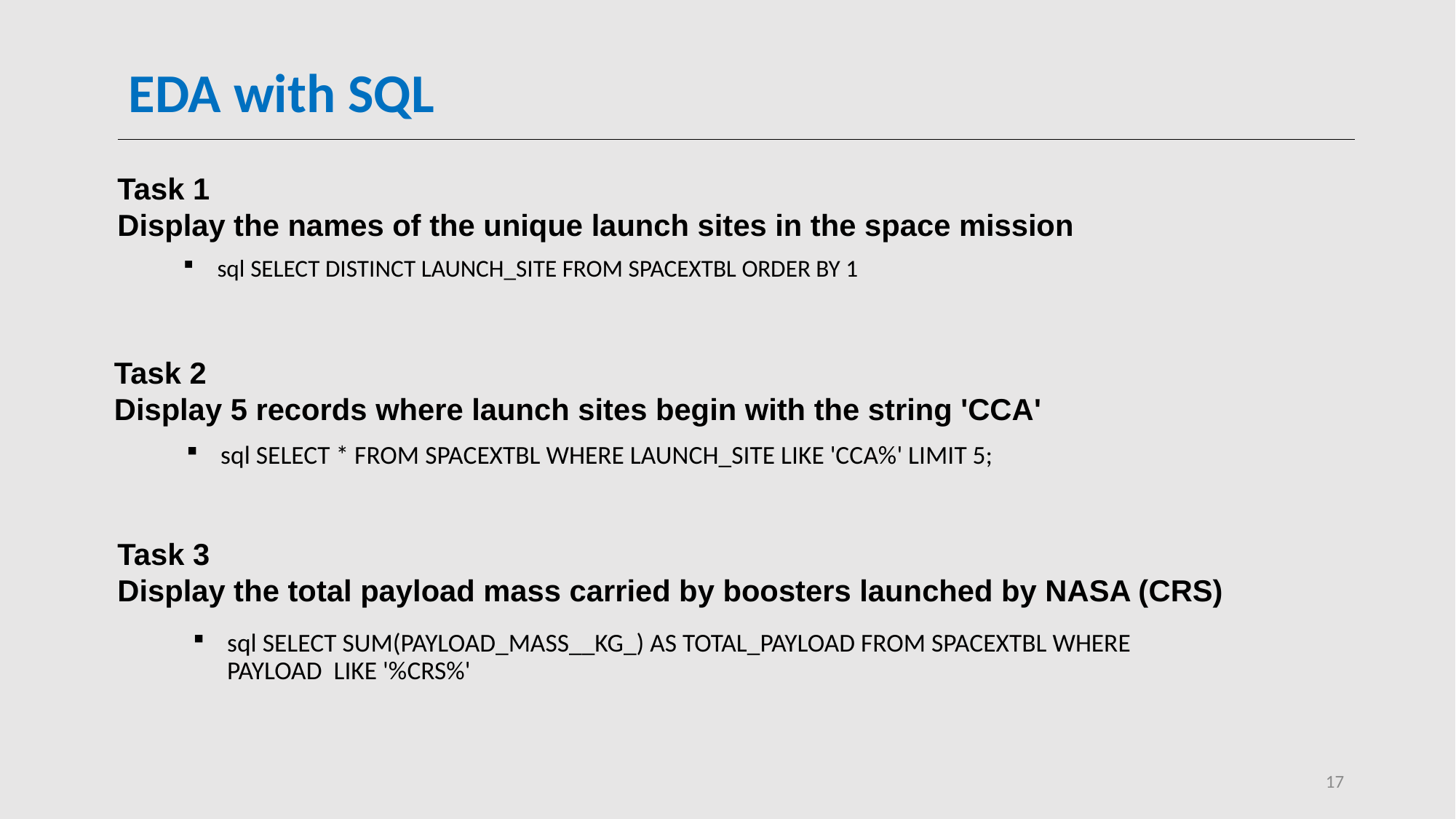

# EDA with SQL
Task 1
Display the names of the unique launch sites in the space mission
sql SELECT DISTINCT LAUNCH_SITE FROM SPACEXTBL ORDER BY 1

Task 2
Display 5 records where launch sites begin with the string 'CCA'

sql SELECT * FROM SPACEXTBL WHERE LAUNCH_SITE LIKE 'CCA%' LIMIT 5;

Task 3
Display the total payload mass carried by boosters launched by NASA (CRS)
sql SELECT SUM(PAYLOAD_MASS__KG_) AS TOTAL_PAYLOAD FROM SPACEXTBL WHERE PAYLOAD  LIKE '%CRS%'

17